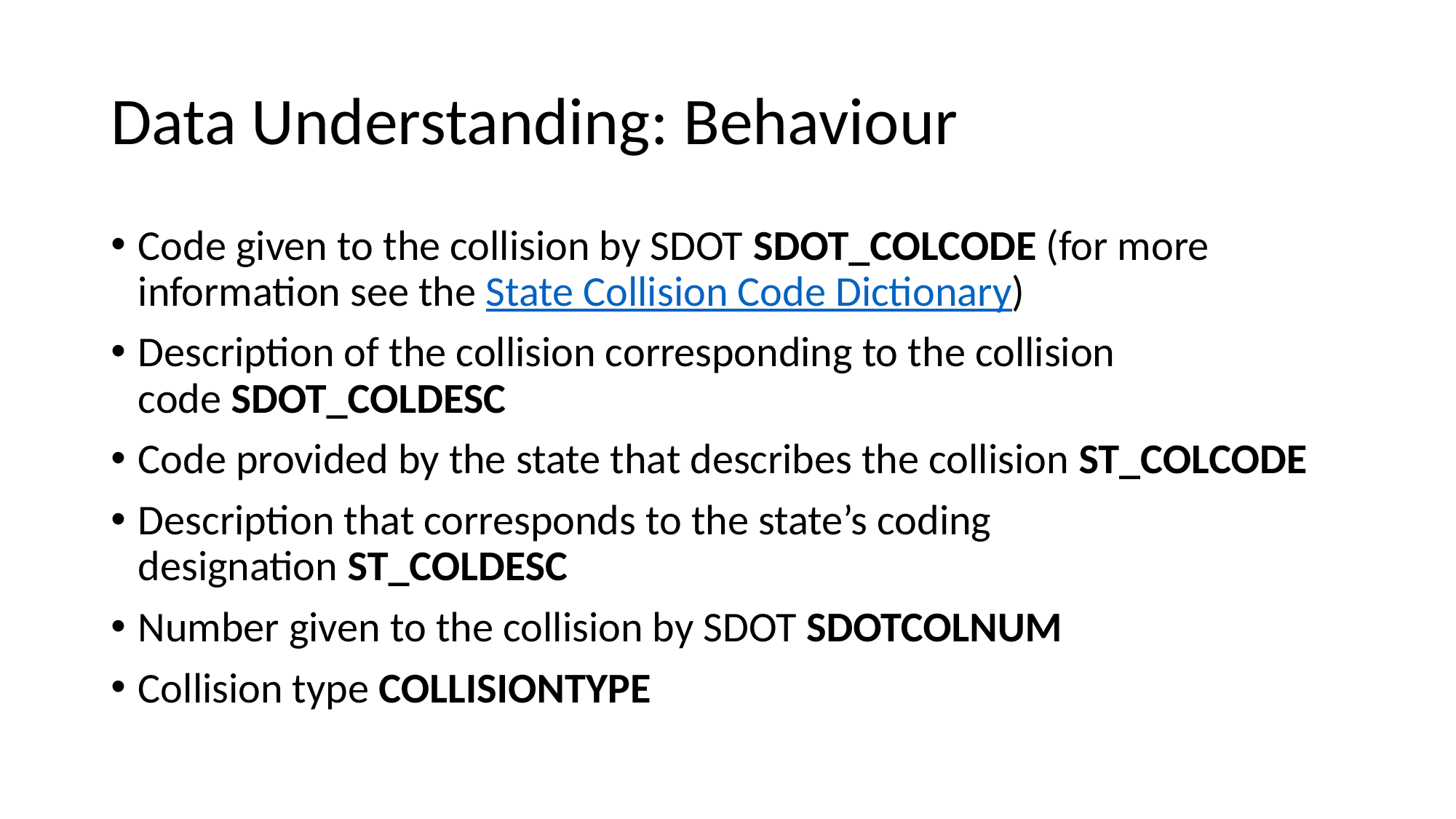

# Data Understanding: Behaviour
Code given to the collision by SDOT SDOT_COLCODE (for more information see the State Collision Code Dictionary)
Description of the collision corresponding to the collision code SDOT_COLDESC
Code provided by the state that describes the collision ST_COLCODE
Description that corresponds to the state’s coding designation ST_COLDESC
Number given to the collision by SDOT SDOTCOLNUM
Collision type COLLISIONTYPE